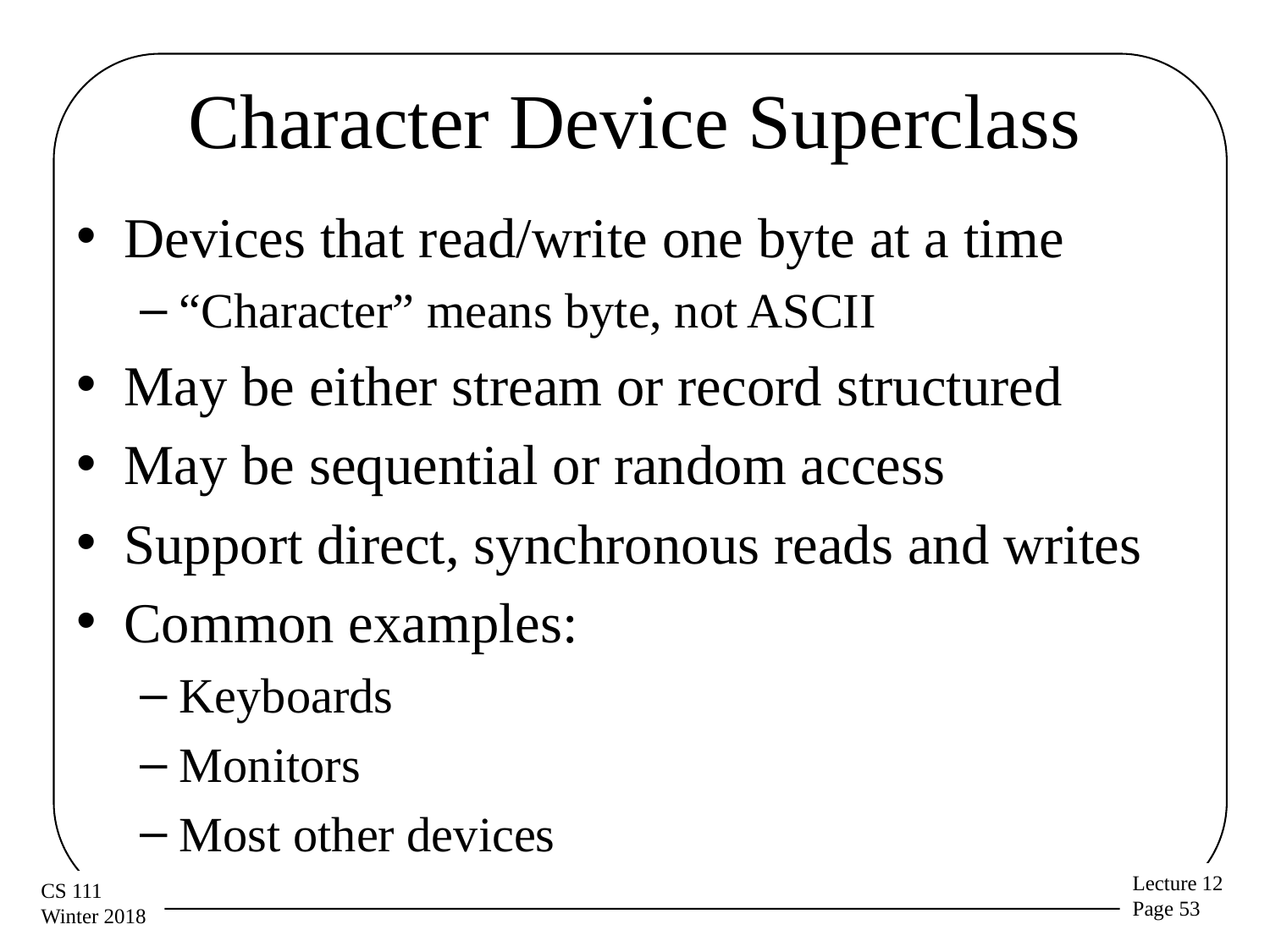

# Character Device Superclass
Devices that read/write one byte at a time
“Character” means byte, not ASCII
May be either stream or record structured
May be sequential or random access
Support direct, synchronous reads and writes
Common examples:
Keyboards
Monitors
Most other devices